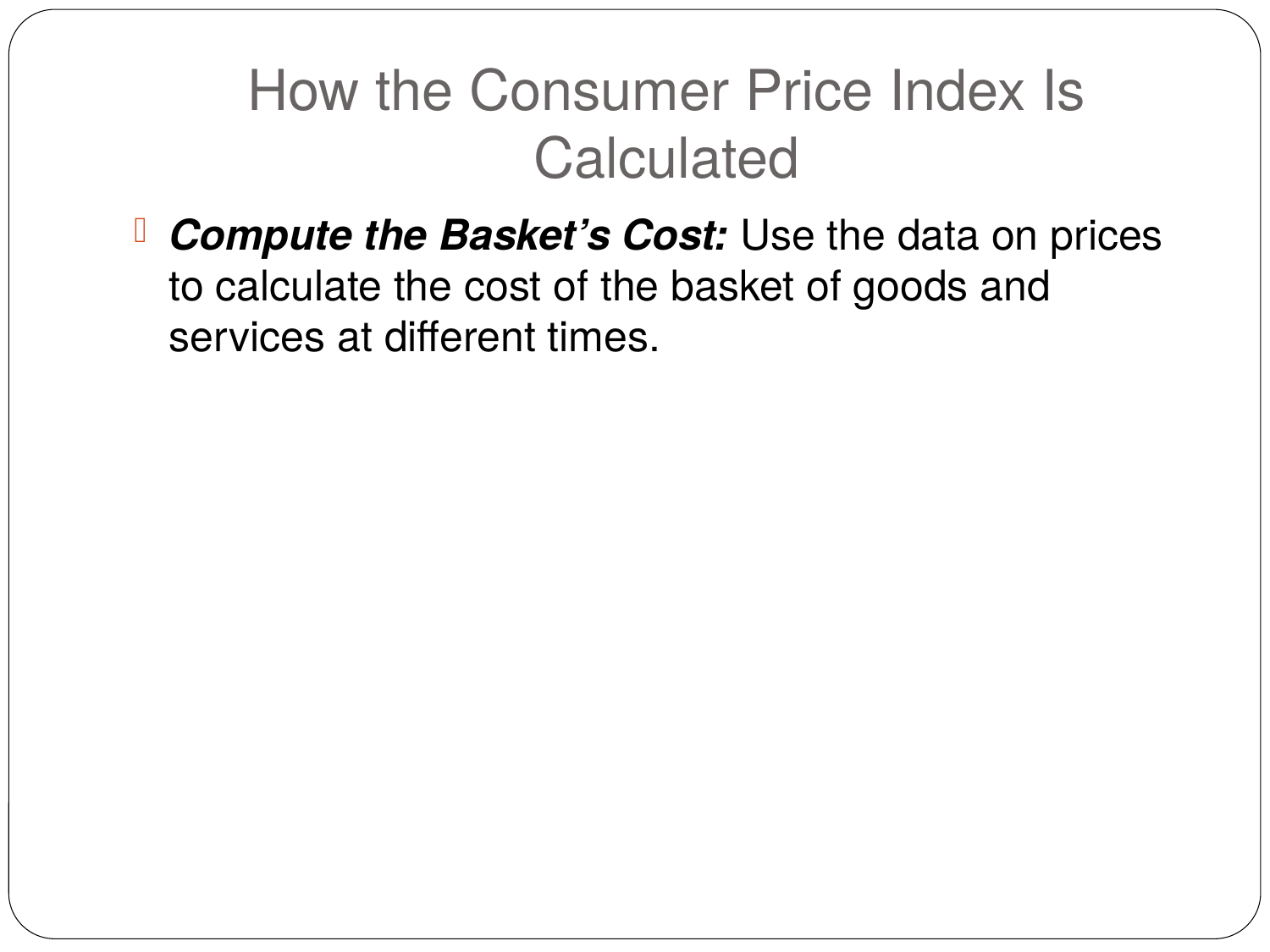

# How the Consumer Price Index Is Calculated
Compute the Basket’s Cost: Use the data on prices to calculate the cost of the basket of goods and services at different times.